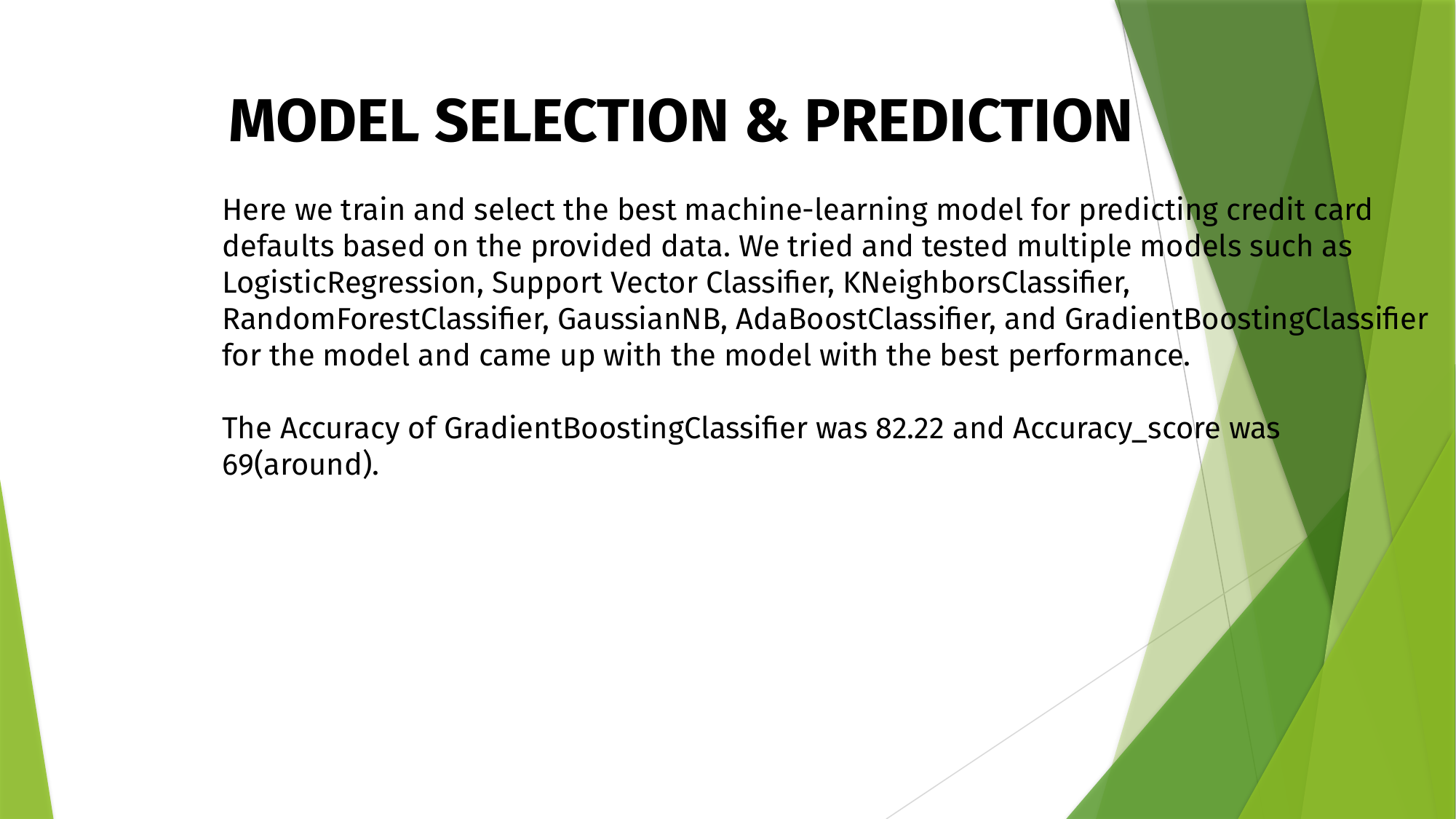

MODEL SELECTION & PREDICTION

Here we train and select the best machine-learning model for predicting credit card defaults based on the provided data. We tried and tested multiple models such as LogisticRegression, Support Vector Classifier, KNeighborsClassifier, RandomForestClassifier, GaussianNB, AdaBoostClassifier, and GradientBoostingClassifier for the model and came up with the model with the best performance.

The Accuracy of GradientBoostingClassifier was 82.22 and Accuracy_score was 69(around).